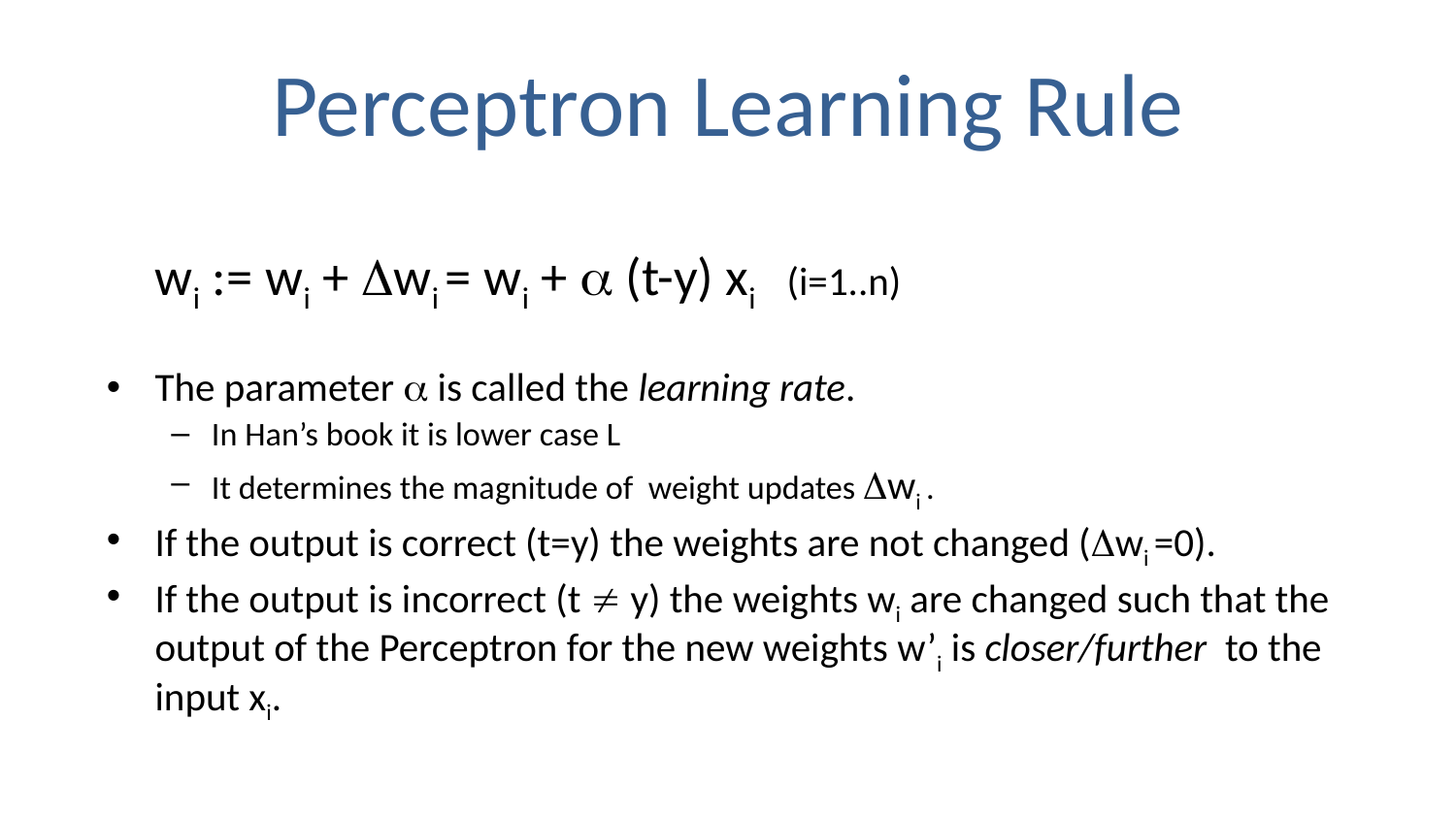

# Perceptron Learning Rule
	wi := wi + Δwi = wi + α (t-y) xi   (i=1..n)

The parameter α is called the learning rate.
In Han’s book it is lower case L
It determines the magnitude of  weight updates Δwi .
If the output is correct (t=y) the weights are not changed (Δwi =0).
If the output is incorrect (t ≠ y) the weights wi are changed such that the output of the Perceptron for the new weights w’i is closer/further  to the input xi.